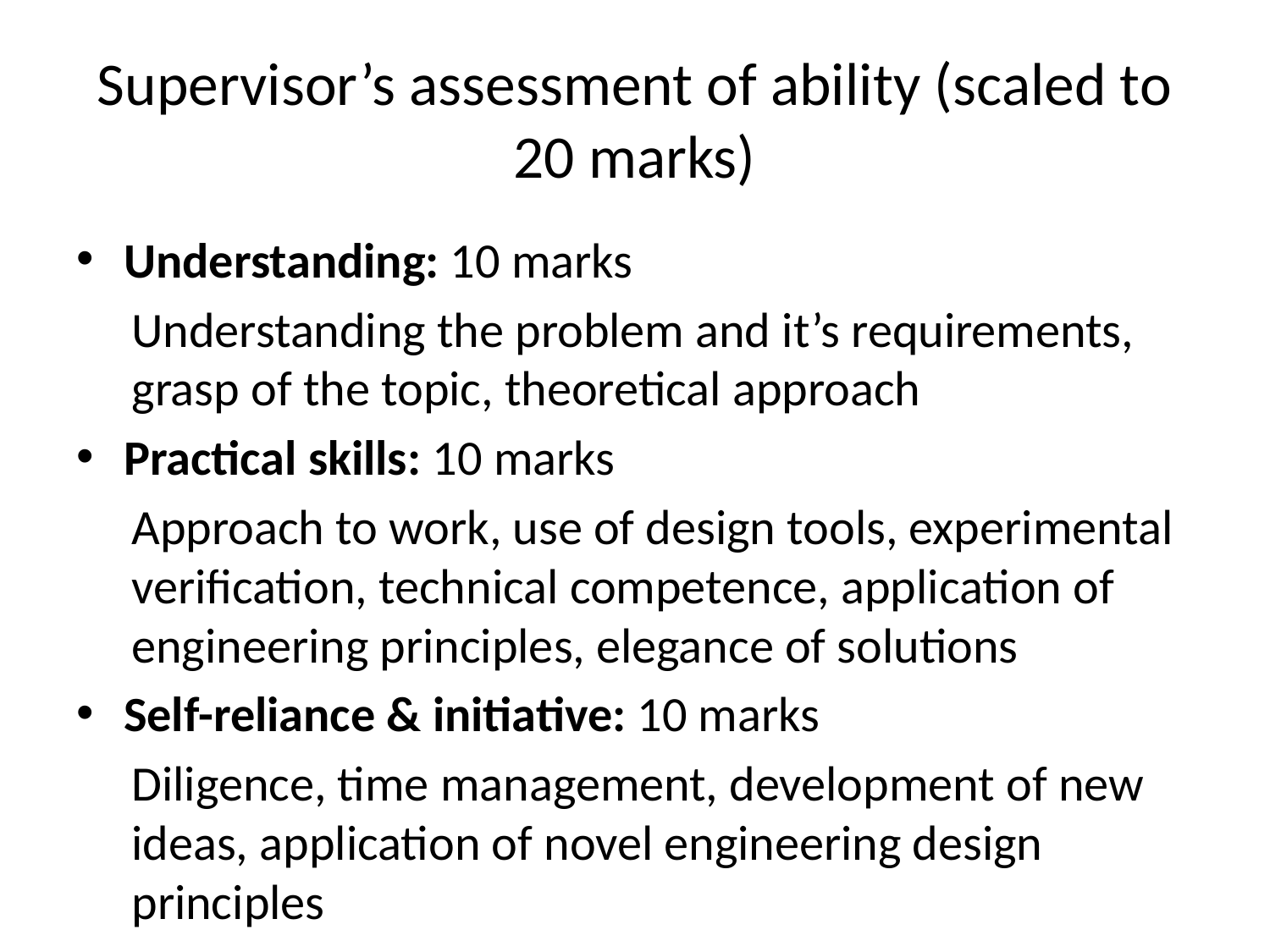

# Supervisor’s assessment of ability (scaled to 20 marks)
Understanding: 10 marks
Understanding the problem and it’s requirements, grasp of the topic, theoretical approach
Practical skills: 10 marks
Approach to work, use of design tools, experimental verification, technical competence, application of engineering principles, elegance of solutions
Self-reliance & initiative: 10 marks
Diligence, time management, development of new ideas, application of novel engineering design principles